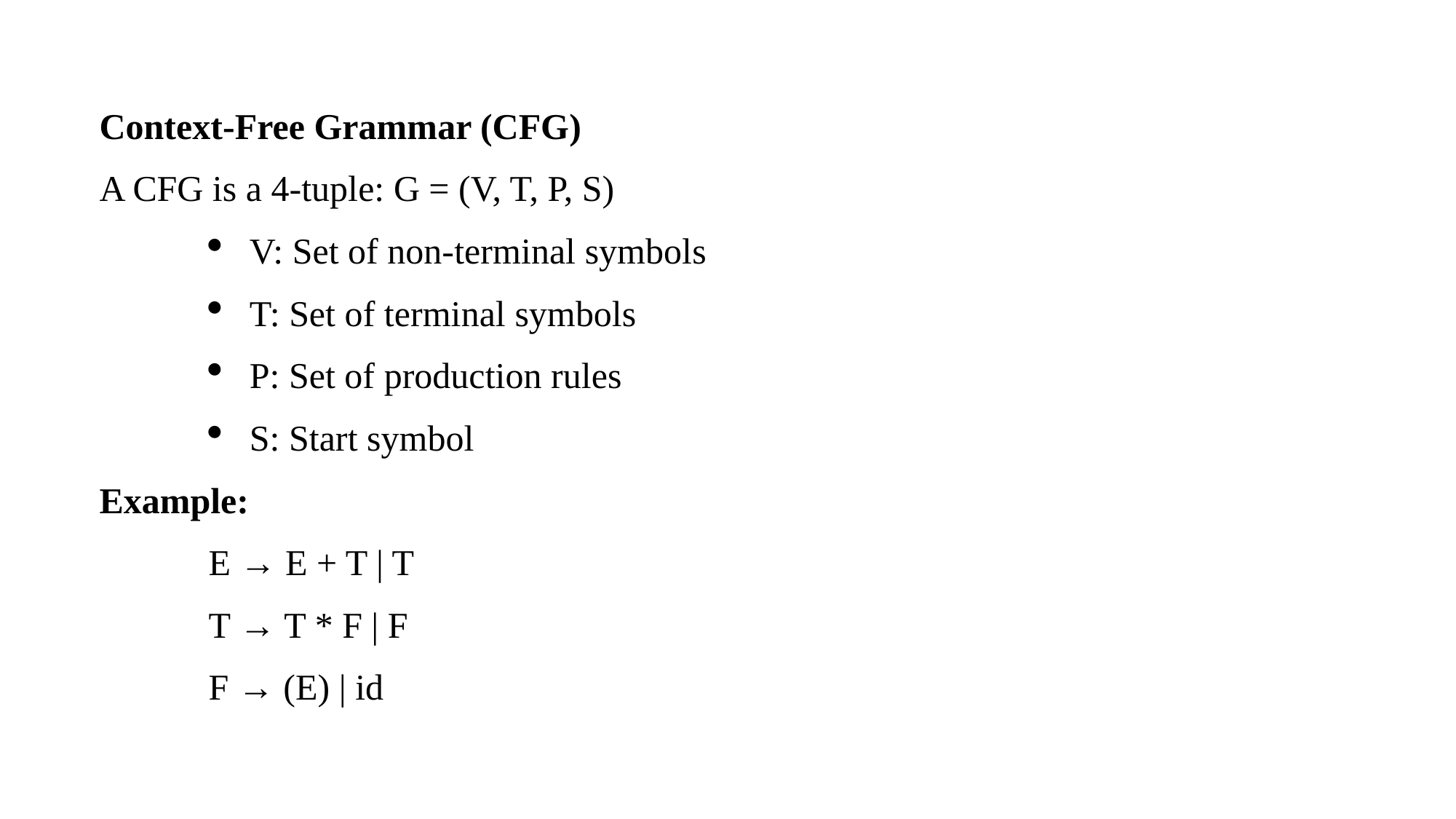

Context-Free Grammar (CFG)
A CFG is a 4-tuple: G = (V, T, P, S)
V: Set of non-terminal symbols
T: Set of terminal symbols
P: Set of production rules
S: Start symbol
Example:
E → E + T | T
T → T * F | F
F → (E) | id